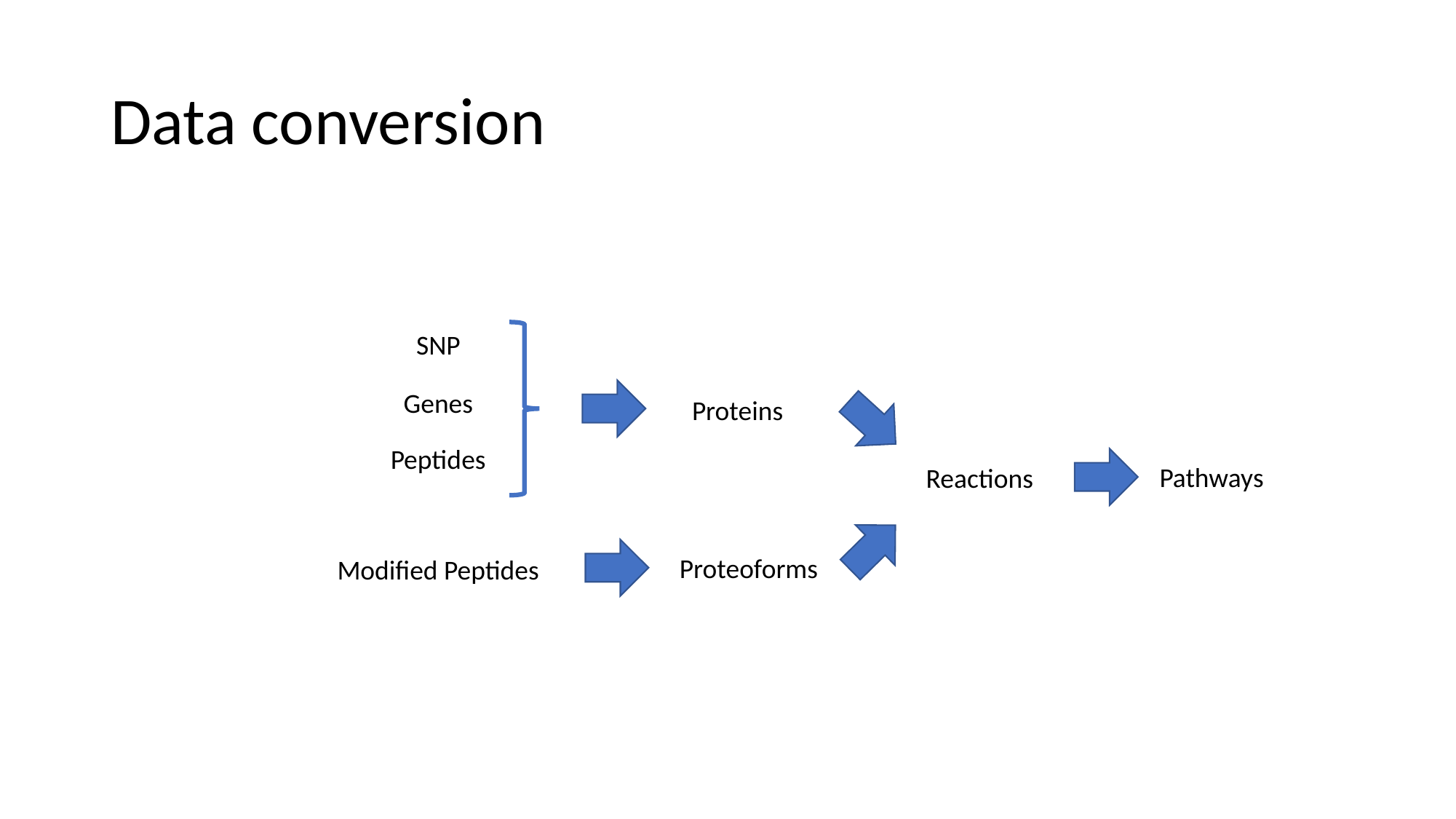

# Data conversion
SNP

Genes
Proteins

Peptides

Pathways
Reactions

Proteoforms
Modified Peptides